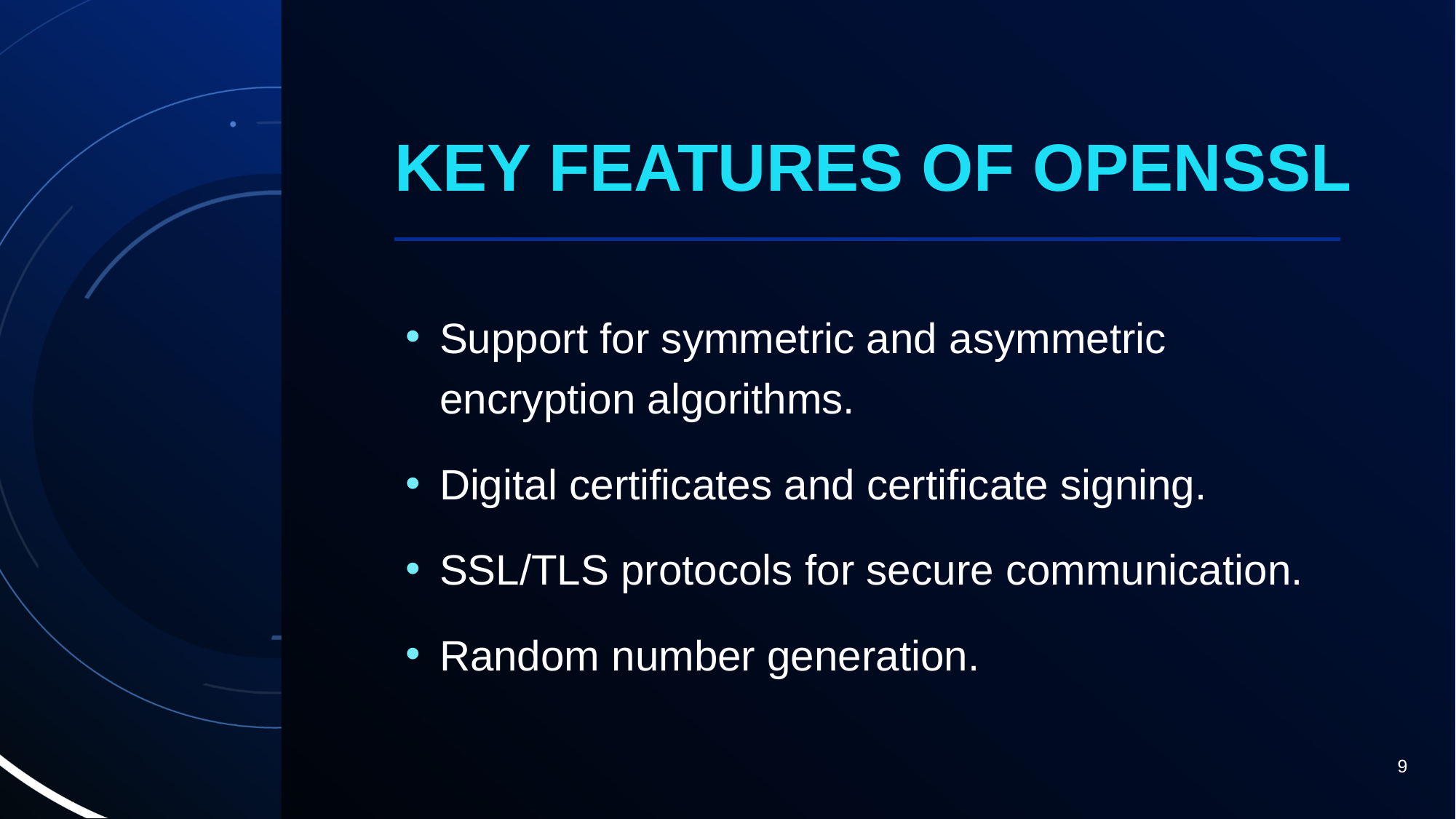

# Key Features of OpenSSL
Support for symmetric and asymmetric encryption algorithms.
Digital certificates and certificate signing.
SSL/TLS protocols for secure communication.
Random number generation.
9